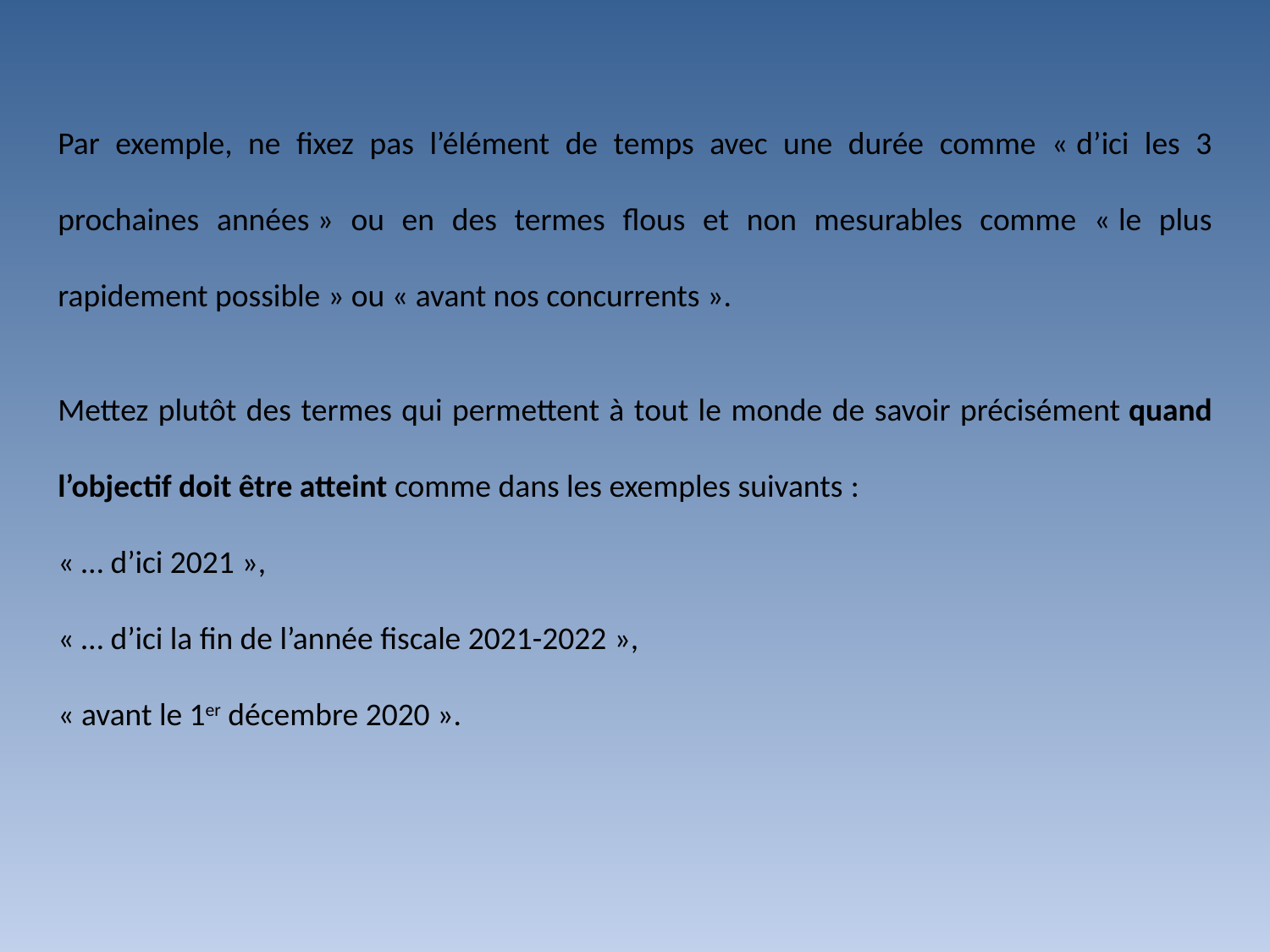

Par exemple, ne fixez pas l’élément de temps avec une durée comme « d’ici les 3 prochaines années » ou en des termes flous et non mesurables comme « le plus rapidement possible » ou « avant nos concurrents ».

Mettez plutôt des termes qui permettent à tout le monde de savoir précisément quand l’objectif doit être atteint comme dans les exemples suivants :
« … d’ici 2021 »,
« … d’ici la fin de l’année fiscale 2021-2022 »,
« avant le 1er décembre 2020 ».